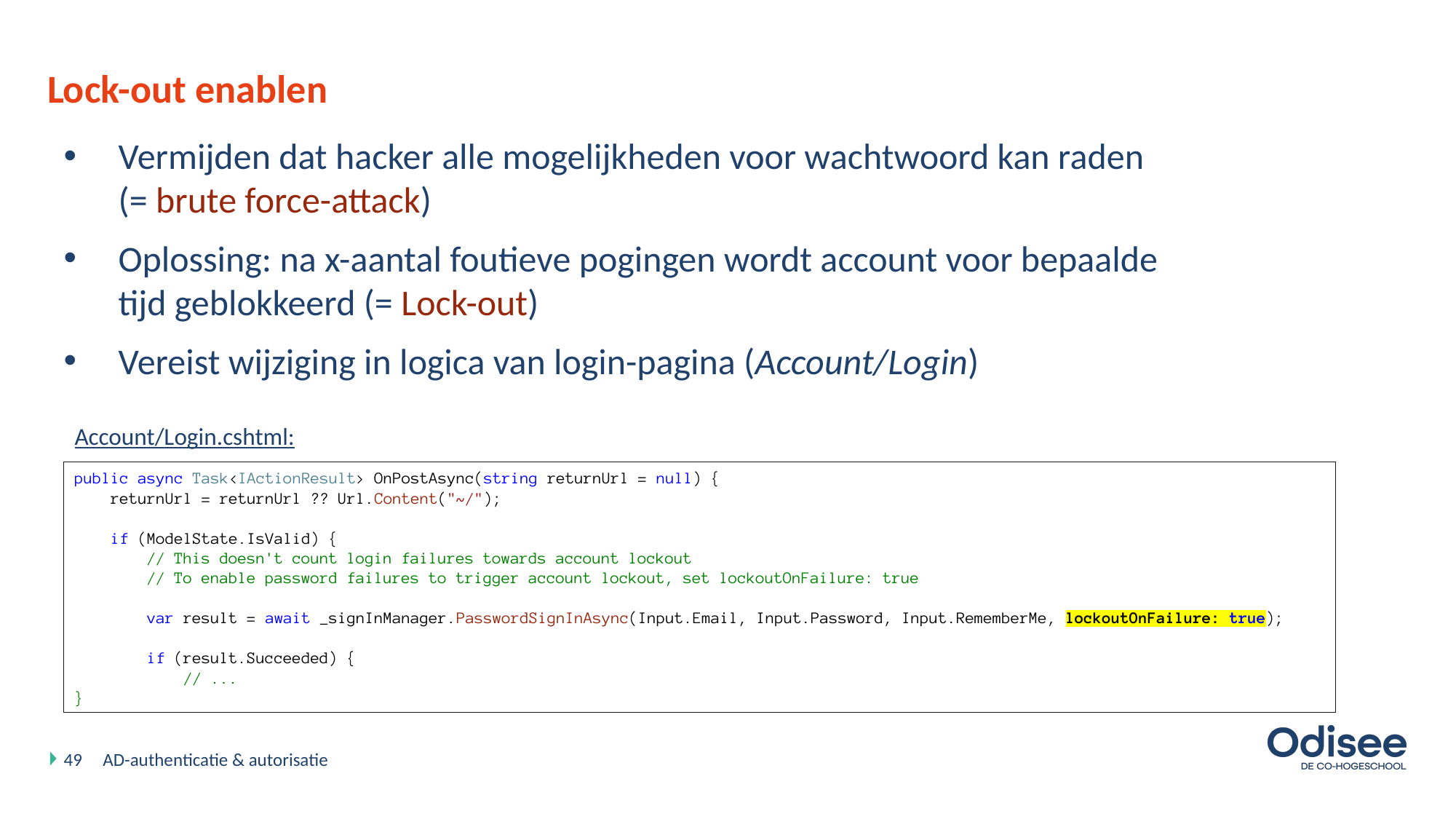

# Lock-out enablen
Vermijden dat hacker alle mogelijkheden voor wachtwoord kan raden (= brute force-attack)
Oplossing: na x-aantal foutieve pogingen wordt account voor bepaalde tijd geblokkeerd (= Lock-out)
Vereist wijziging in logica van login-pagina (Account/Login)
Account/Login.cshtml:
public async Task<IActionResult> OnPostAsync(string returnUrl = null) {
    returnUrl = returnUrl ?? Url.Content("~/");

    if (ModelState.IsValid) {
        // This doesn't count login failures towards account lockout
        // To enable password failures to trigger account lockout, set lockoutOnFailure: true

        var result = await _signInManager.PasswordSignInAsync(Input.Email, Input.Password, Input.RememberMe, lockoutOnFailure: true);

        if (result.Succeeded) {
            // ...
}
49
AD-authenticatie & autorisatie